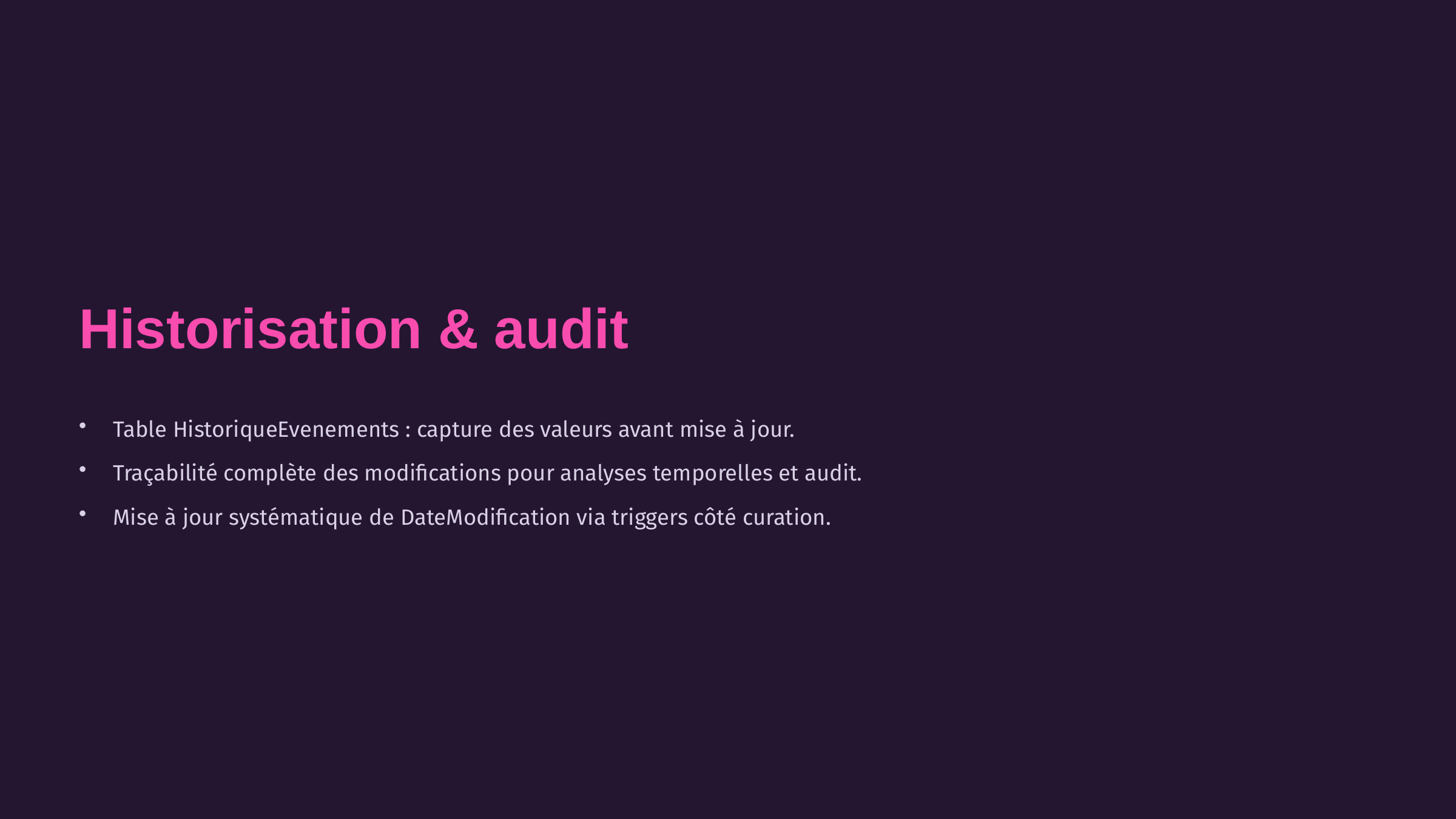

Historisation & audit
Table HistoriqueEvenements : capture des valeurs avant mise à jour.
Traçabilité complète des modifications pour analyses temporelles et audit.
Mise à jour systématique de DateModification via triggers côté curation.